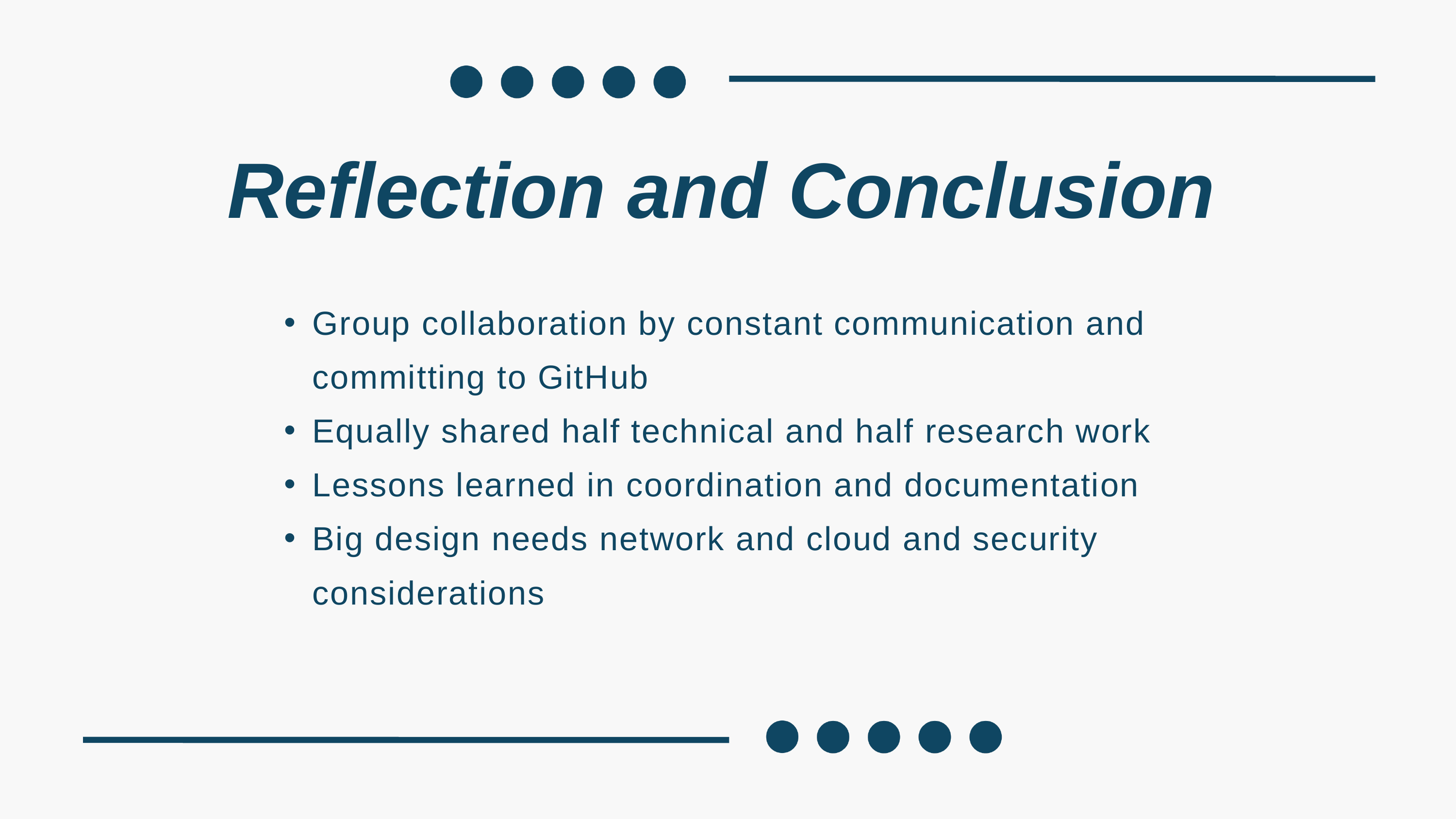

Reflection and Conclusion
Group collaboration by constant communication and committing to GitHub
Equally shared half technical and half research work
Lessons learned in coordination and documentation
Big design needs network and cloud and security considerations